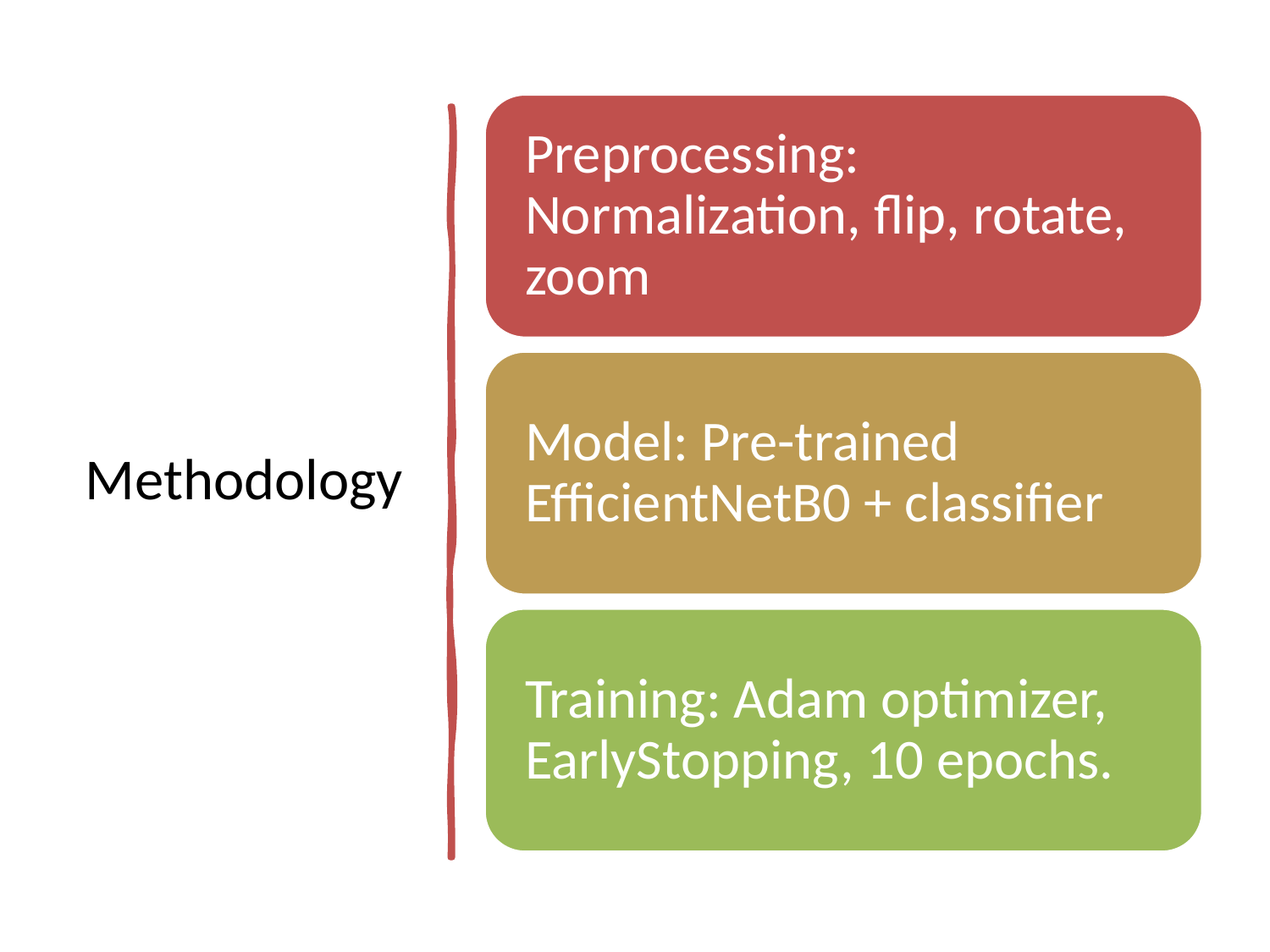

Preprocessing: Normalization, flip, rotate, zoom
Model: Pre-trained EfficientNetB0 + classifier
Training: Adam optimizer, EarlyStopping, 10 epochs.
# Methodology